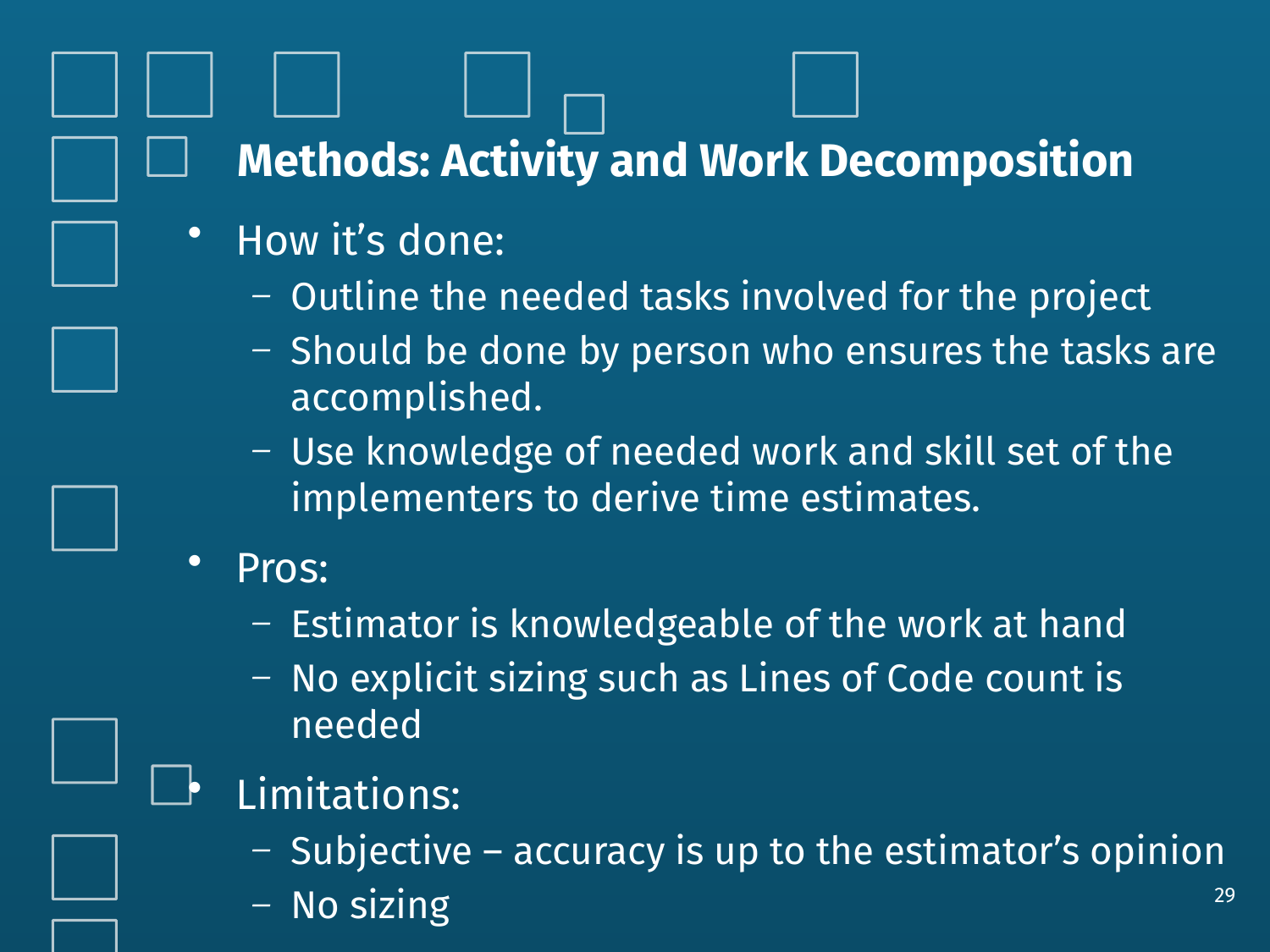

# Methods: Activity and Work Decomposition
How it’s done:
Outline the needed tasks involved for the project
Should be done by person who ensures the tasks are accomplished.
Use knowledge of needed work and skill set of the implementers to derive time estimates.
Pros:
Estimator is knowledgeable of the work at hand
No explicit sizing such as Lines of Code count is needed
Limitations:
Subjective – accuracy is up to the estimator’s opinion
No sizing
29